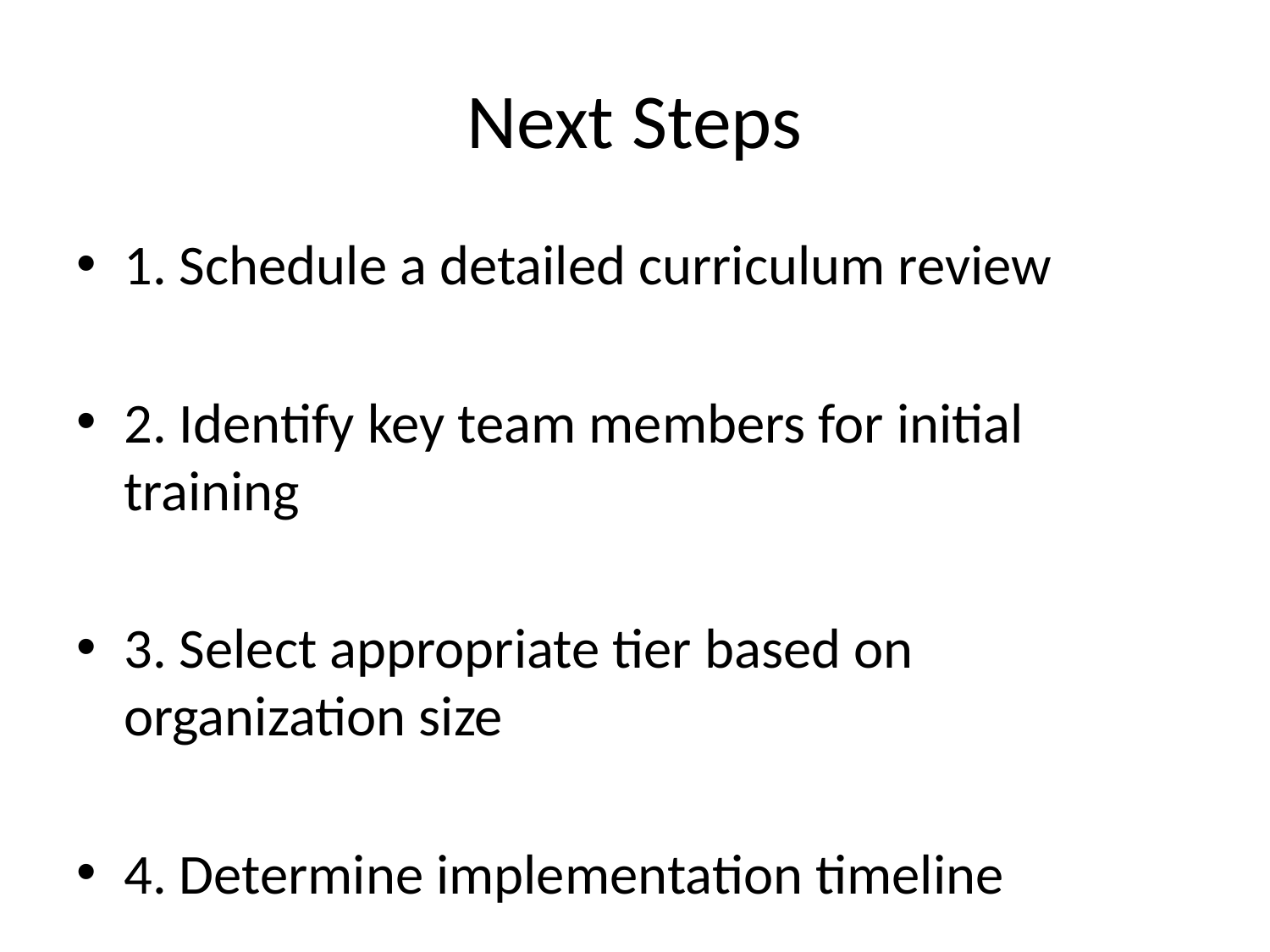

# Next Steps
1. Schedule a detailed curriculum review

2. Identify key team members for initial training

3. Select appropriate tier based on organization size

4. Determine implementation timeline

5. Begin transforming your document workflows with AI